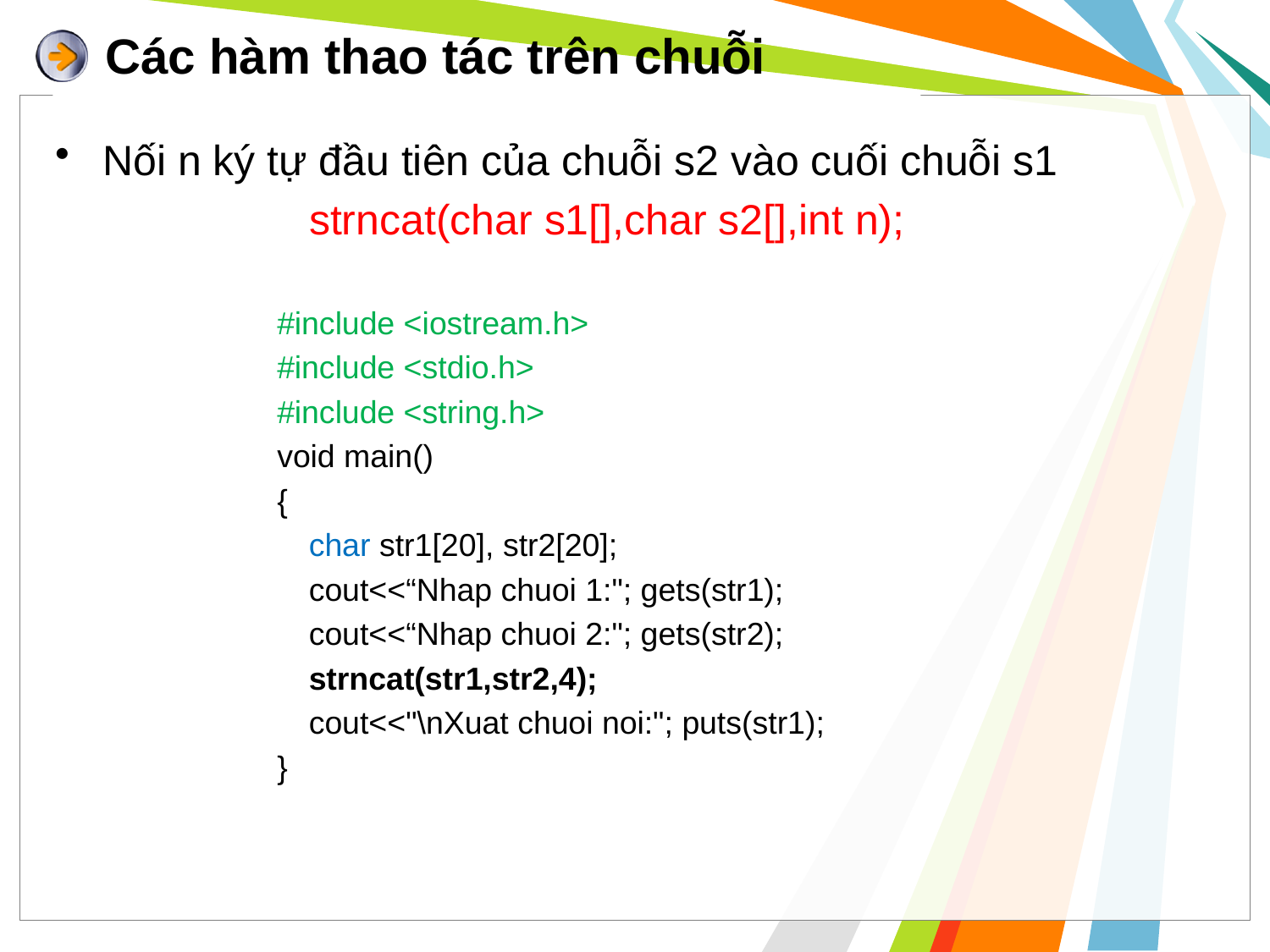

# Các hàm thao tác trên chuỗi
Nối n ký tự đầu tiên của chuỗi s2 vào cuối chuỗi s1
		strncat(char s1[],char s2[],int n);

#include <iostream.h>
#include <stdio.h>
#include <string.h>
void main()
{
	char str1[20], str2[20];
	cout<<“Nhap chuoi 1:"; gets(str1);
	cout<<“Nhap chuoi 2:"; gets(str2);
	strncat(str1,str2,4);
	cout<<"\nXuat chuoi noi:"; puts(str1);
}